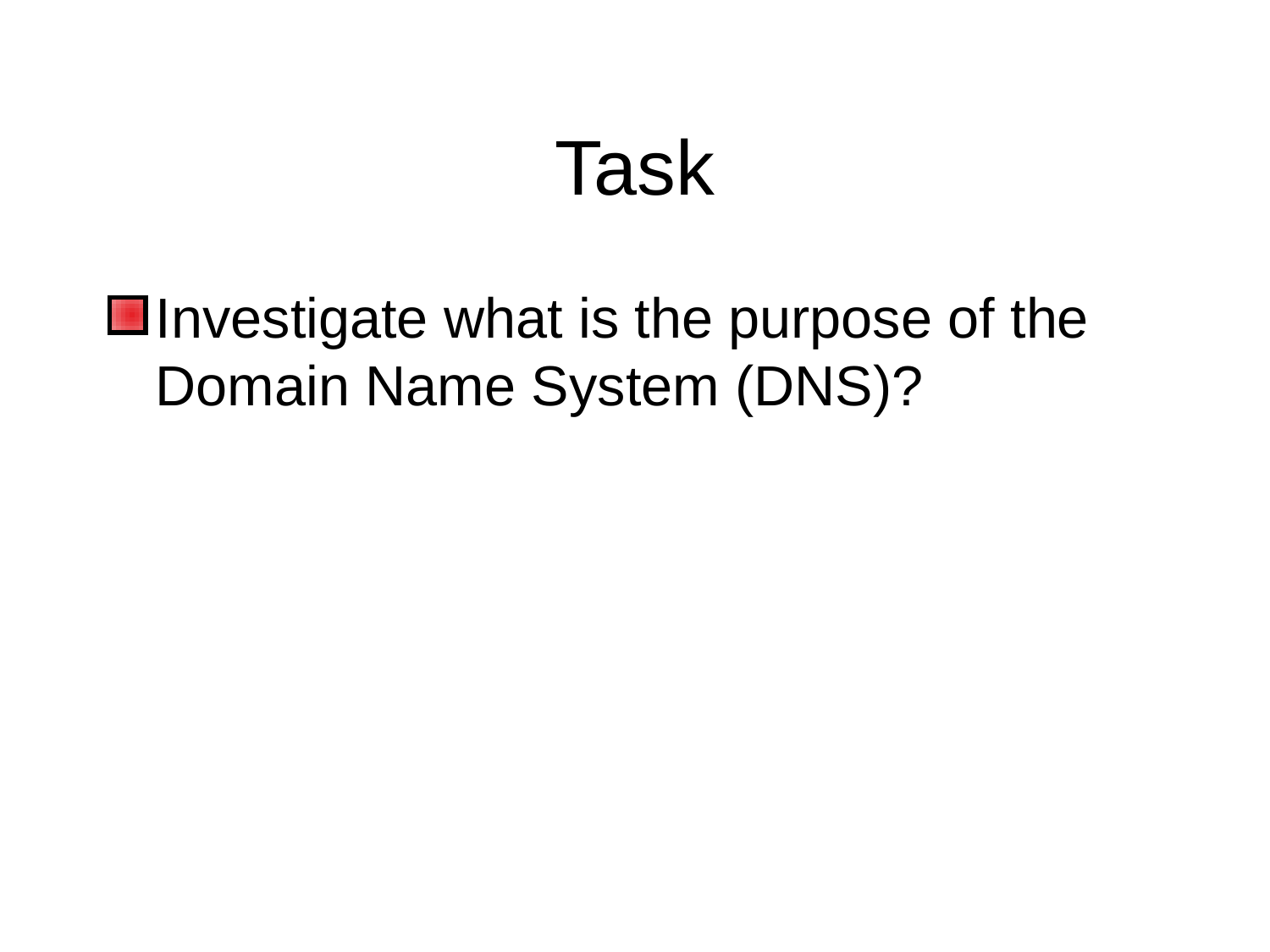

# Task
Investigate what is the purpose of the Domain Name System (DNS)?